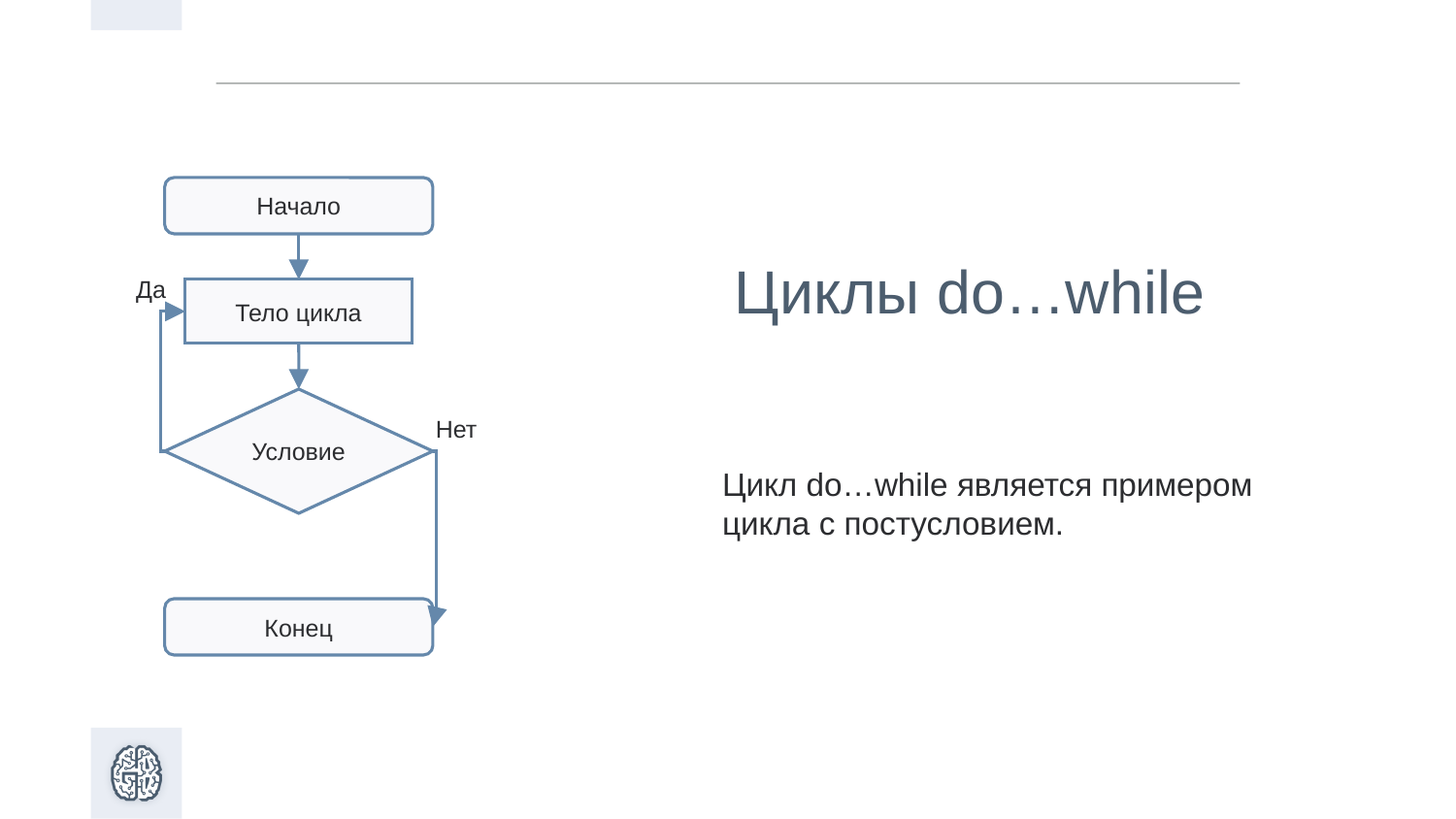

Начало
# Циклы do…while
Да
Тело цикла
Цикл do…while является примером цикла с постусловием.
Условие
Нет
Конец